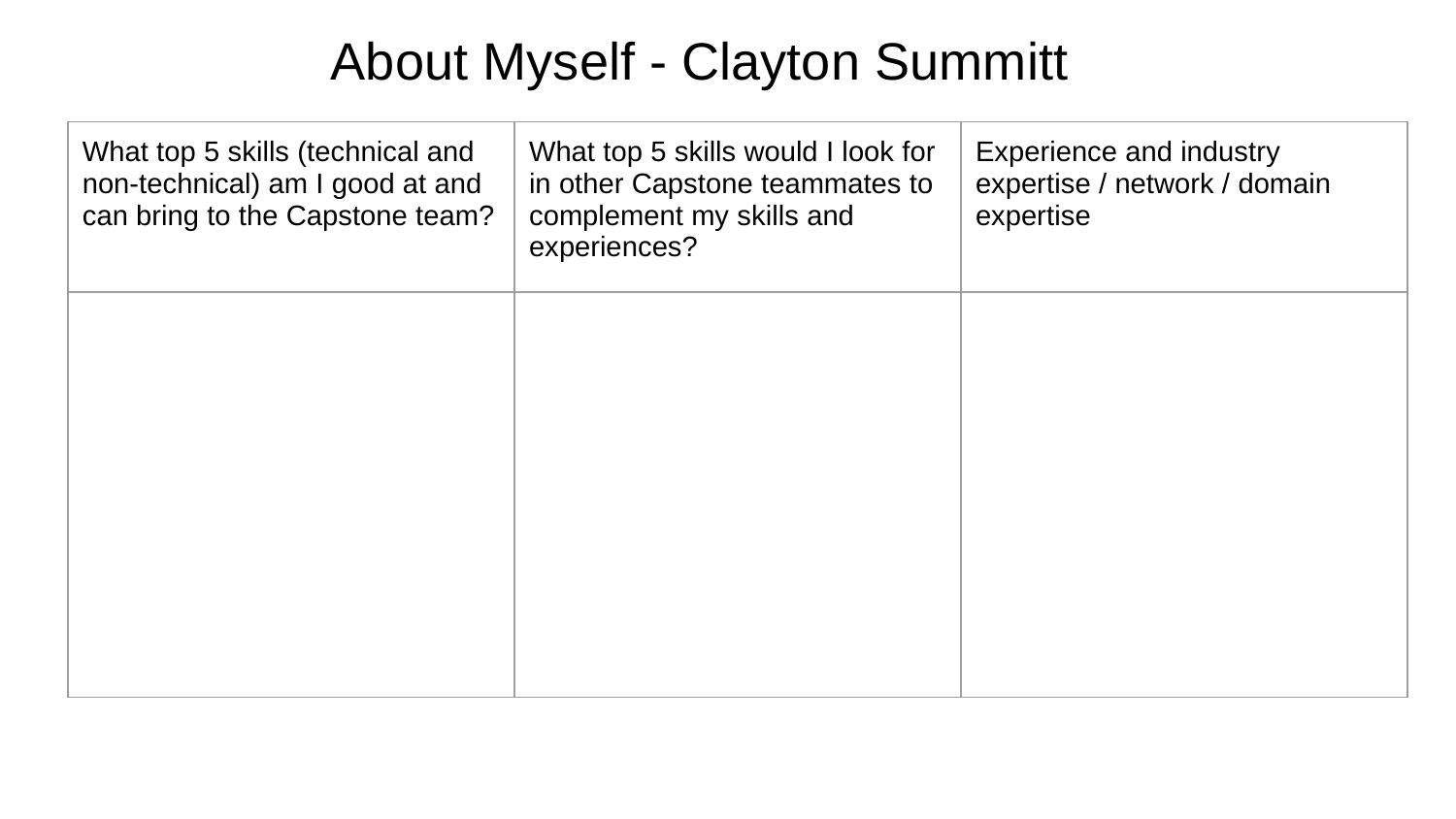

About Myself - Clayton Summitt
| What top 5 skills (technical and non-technical) am I good at and can bring to the Capstone team? | What top 5 skills would I look for in other Capstone teammates to complement my skills and experiences? | Experience and industry expertise / network / domain expertise |
| --- | --- | --- |
|  |  |  |